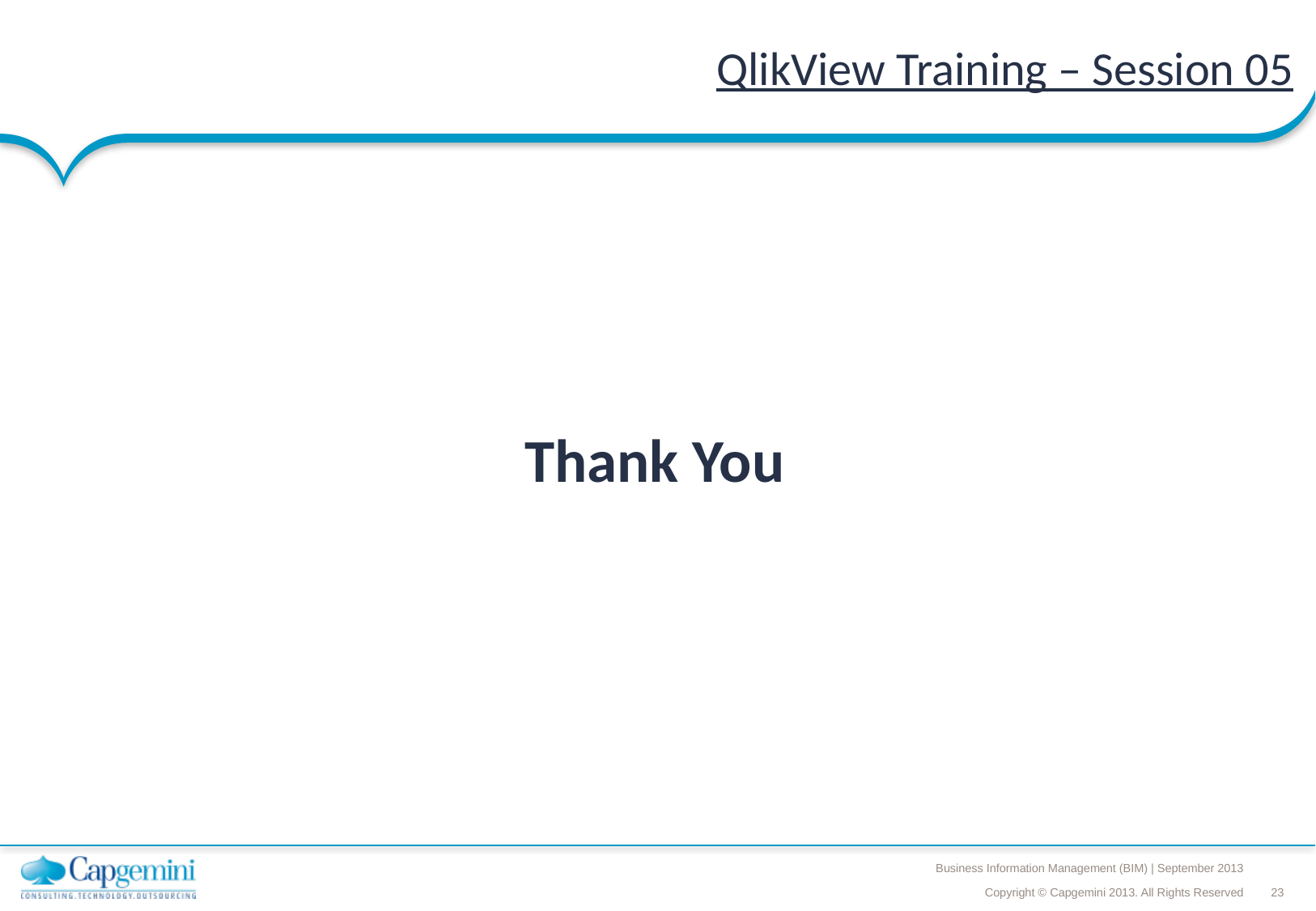

# QlikView Training – Session 05

Thank You